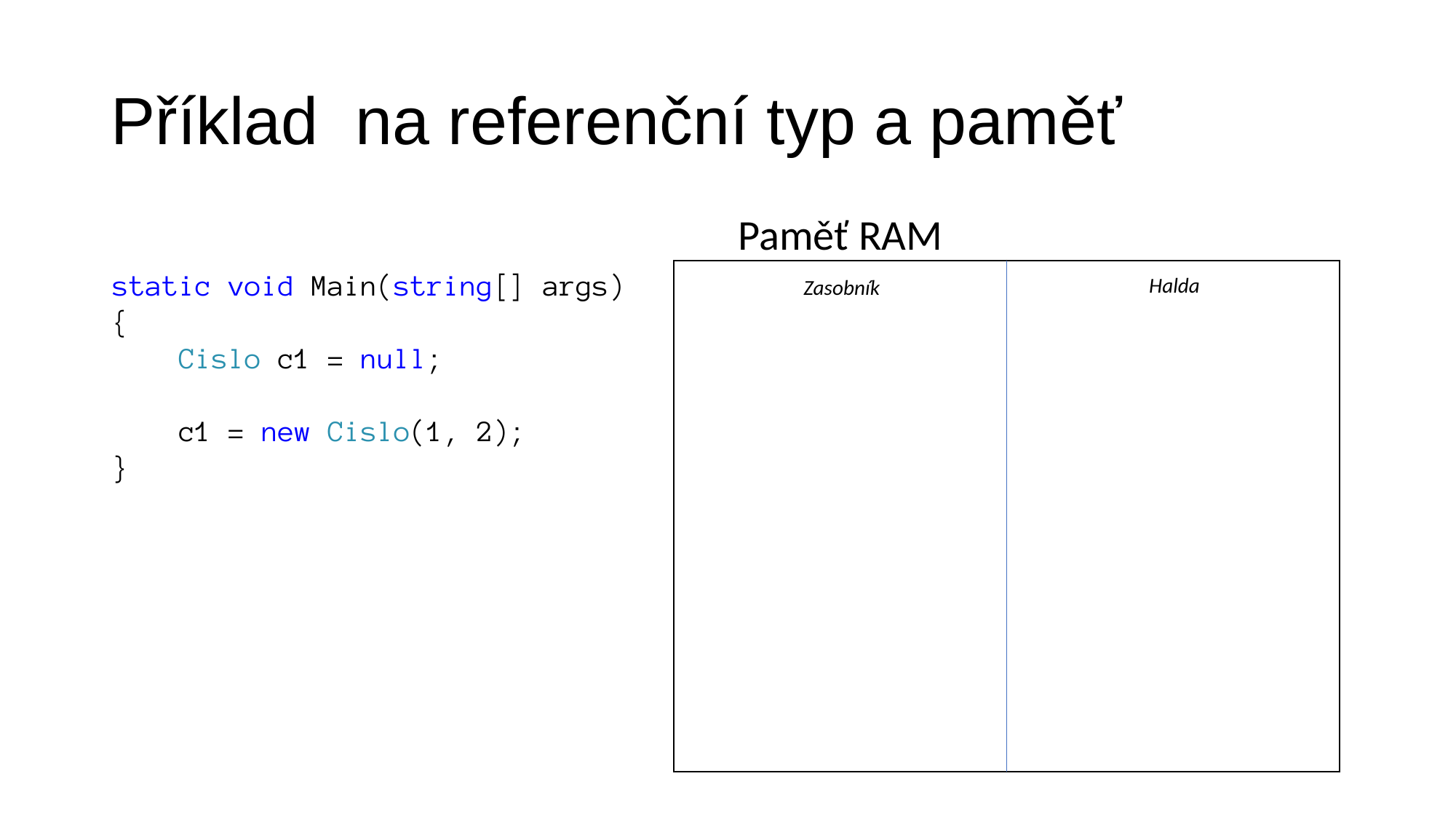

# Příklad  na referenční typ a paměť
Paměť RAM
static void Main(string[] args)
{
    Cislo c1 = null;

    c1 = new Cislo(1, 2);
}

Halda
Zasobník